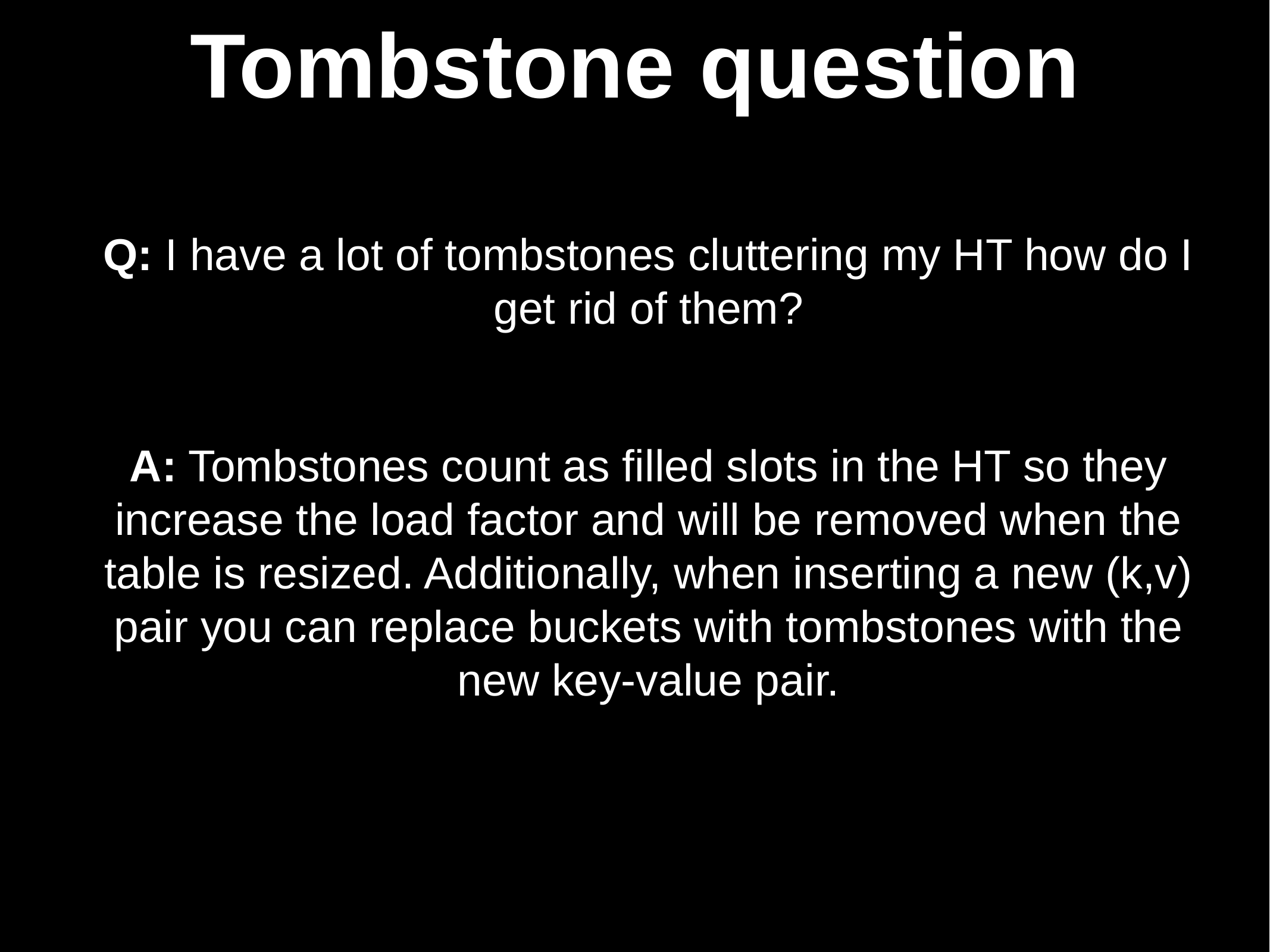

# Tombstone question
Q: I have a lot of tombstones cluttering my HT how do I get rid of them?
A: Tombstones count as filled slots in the HT so they increase the load factor and will be removed when the table is resized. Additionally, when inserting a new (k,v) pair you can replace buckets with tombstones with the new key-value pair.